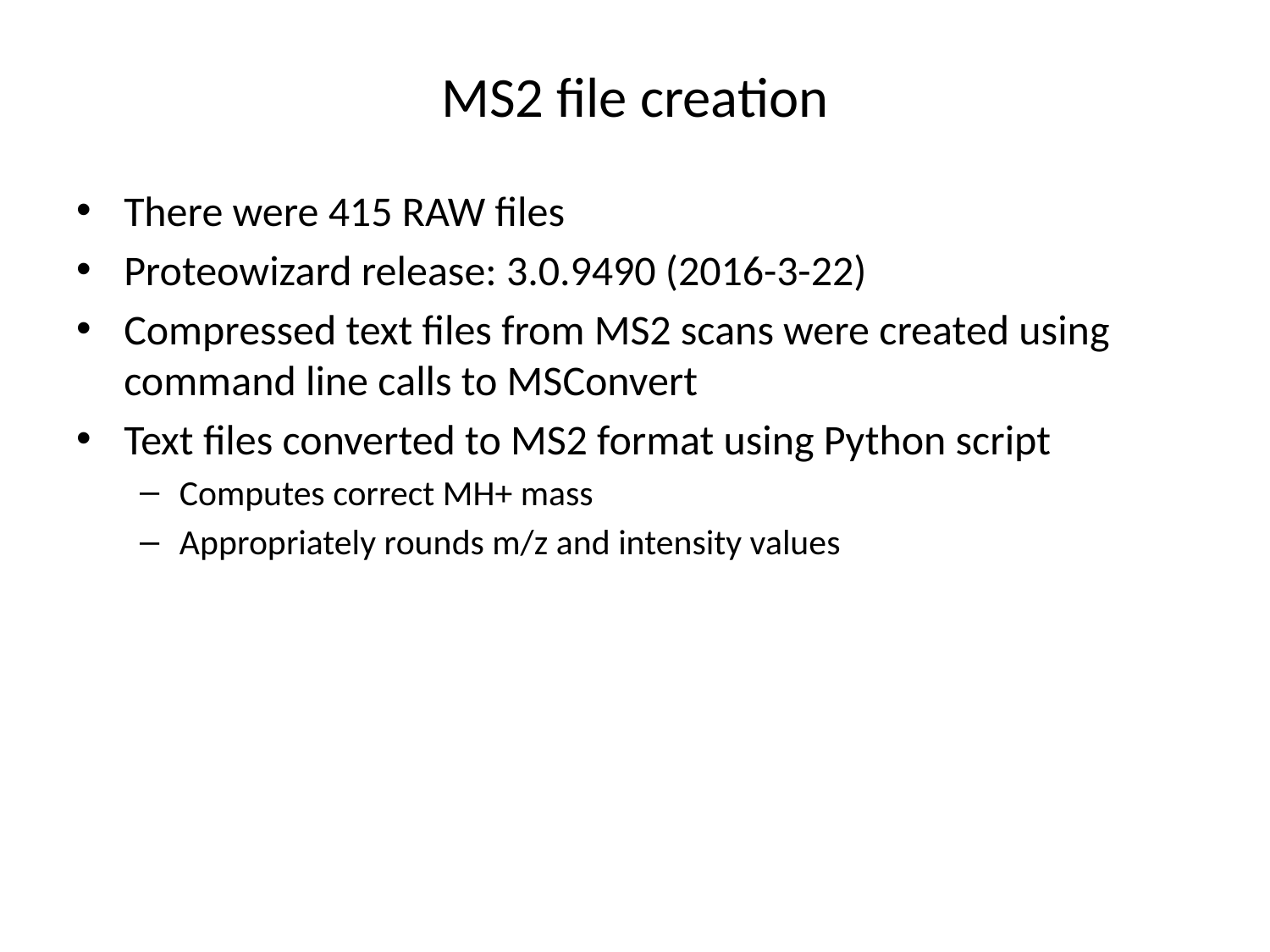

# MS2 file creation
There were 415 RAW files
Proteowizard release: 3.0.9490 (2016-3-22)
Compressed text files from MS2 scans were created using command line calls to MSConvert
Text files converted to MS2 format using Python script
Computes correct MH+ mass
Appropriately rounds m/z and intensity values